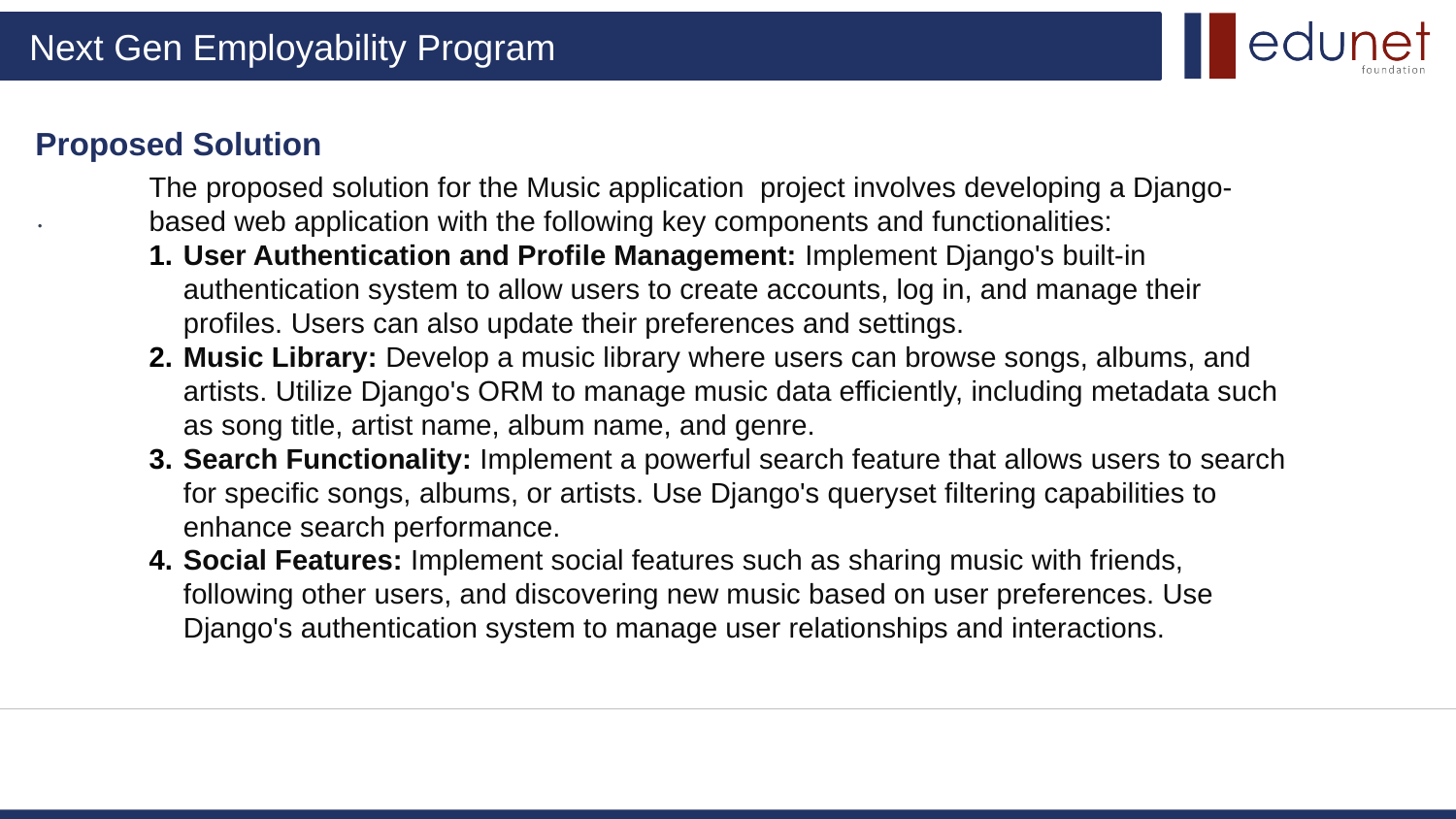

Proposed Solution
The proposed solution for the Music application  project involves developing a Django-based web application with the following key components and functionalities:
User Authentication and Profile Management: Implement Django's built-in authentication system to allow users to create accounts, log in, and manage their profiles. Users can also update their preferences and settings.
Music Library: Develop a music library where users can browse songs, albums, and artists. Utilize Django's ORM to manage music data efficiently, including metadata such as song title, artist name, album name, and genre.
Search Functionality: Implement a powerful search feature that allows users to search for specific songs, albums, or artists. Use Django's queryset filtering capabilities to enhance search performance.
Social Features: Implement social features such as sharing music with friends, following other users, and discovering new music based on user preferences. Use Django's authentication system to manage user relationships and interactions.

.